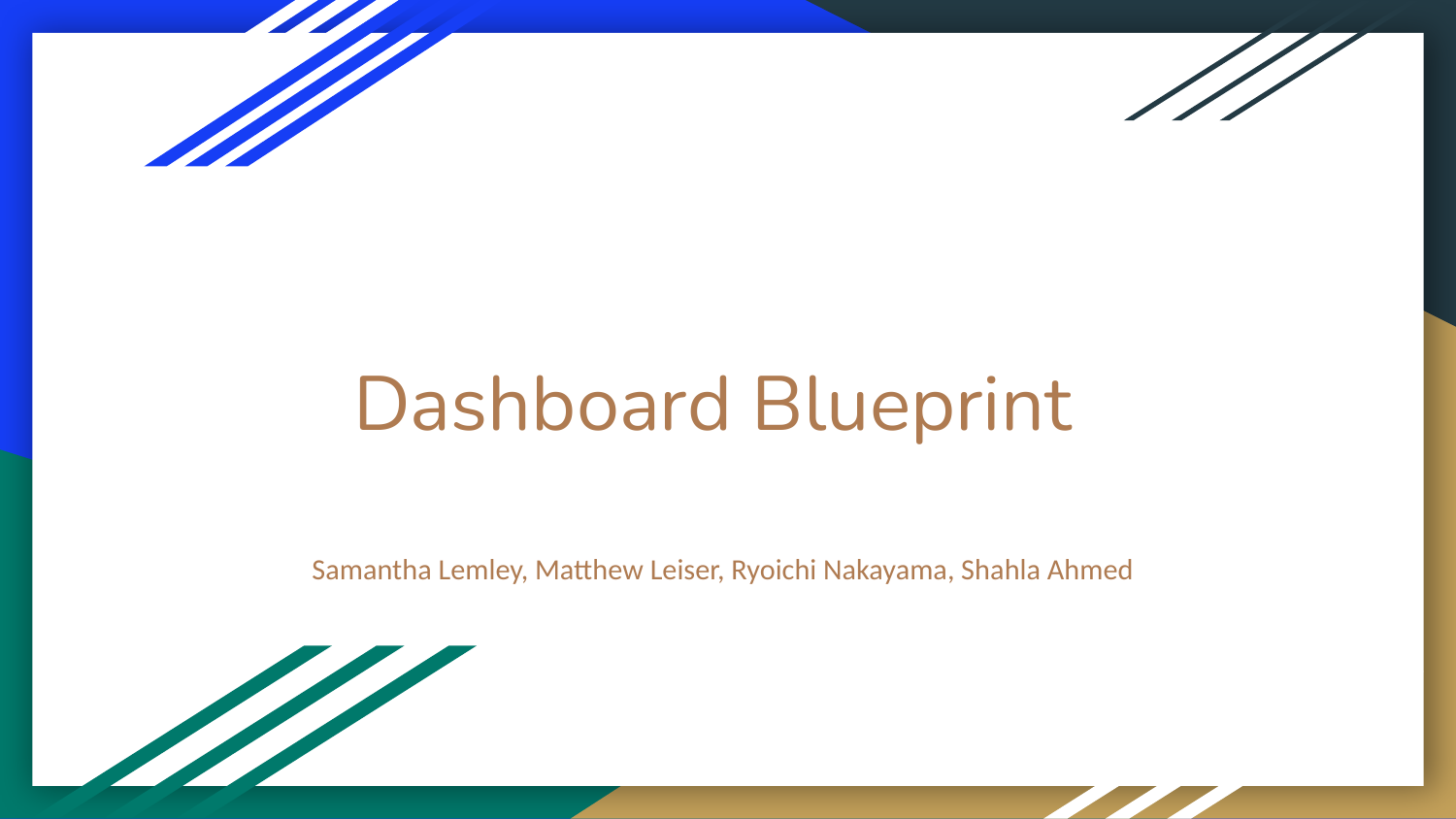

# Dashboard Blueprint
Samantha Lemley, Matthew Leiser, Ryoichi Nakayama, Shahla Ahmed